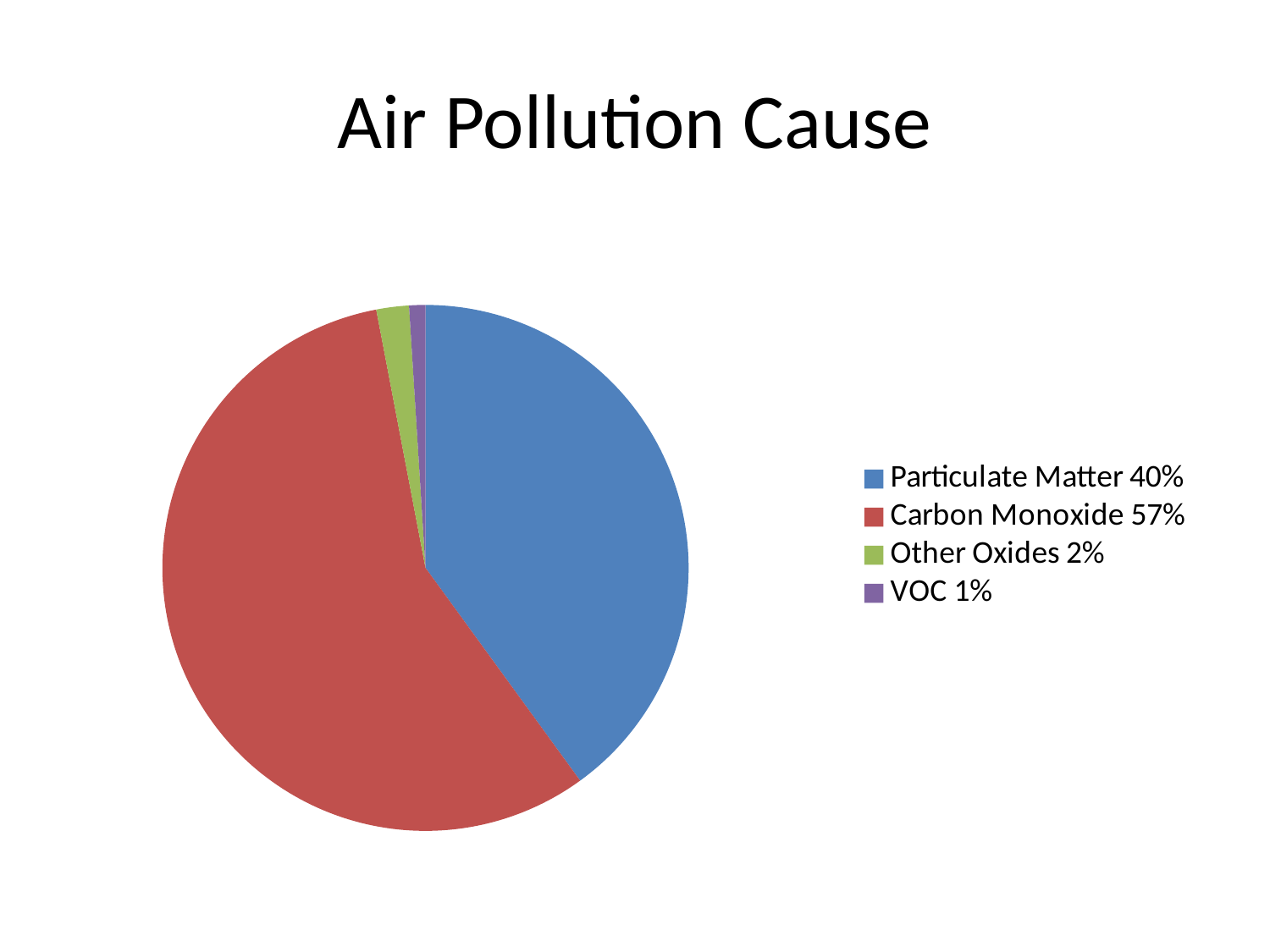

# Air Pollution Cause

### Chart

| Category | Sales |
|---|---|
| Particulate Matter 40% | 0.4 |
| Carbon Monoxide 57% | 0.57 |
| Other Oxides 2% | 0.02 |
| VOC 1% | 0.01 |